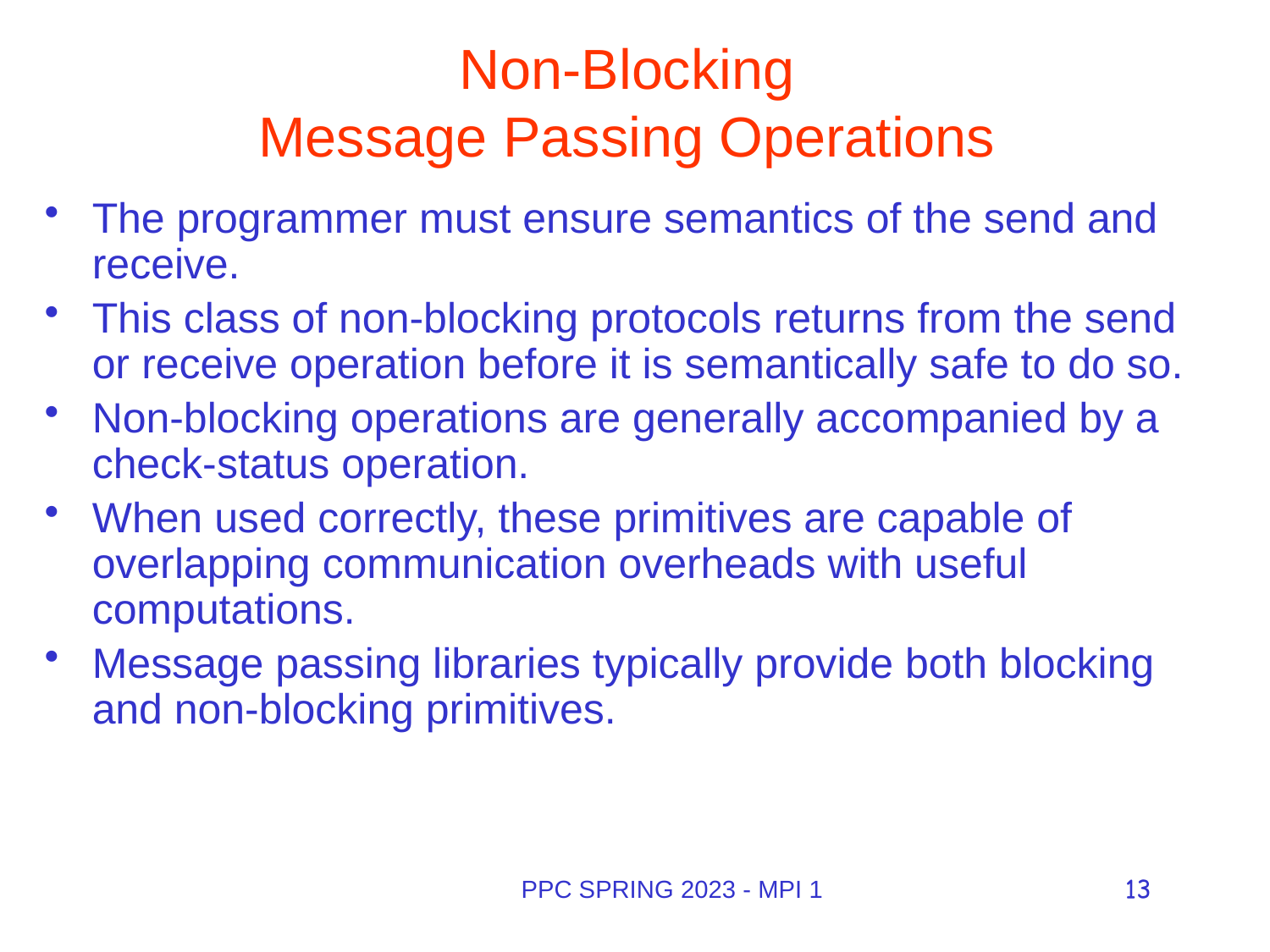

# Non-Blocking Message Passing Operations
The programmer must ensure semantics of the send and receive.
This class of non-blocking protocols returns from the send or receive operation before it is semantically safe to do so.
Non-blocking operations are generally accompanied by a check-status operation.
When used correctly, these primitives are capable of overlapping communication overheads with useful computations.
Message passing libraries typically provide both blocking and non-blocking primitives.
PPC SPRING 2023 - MPI 1
13